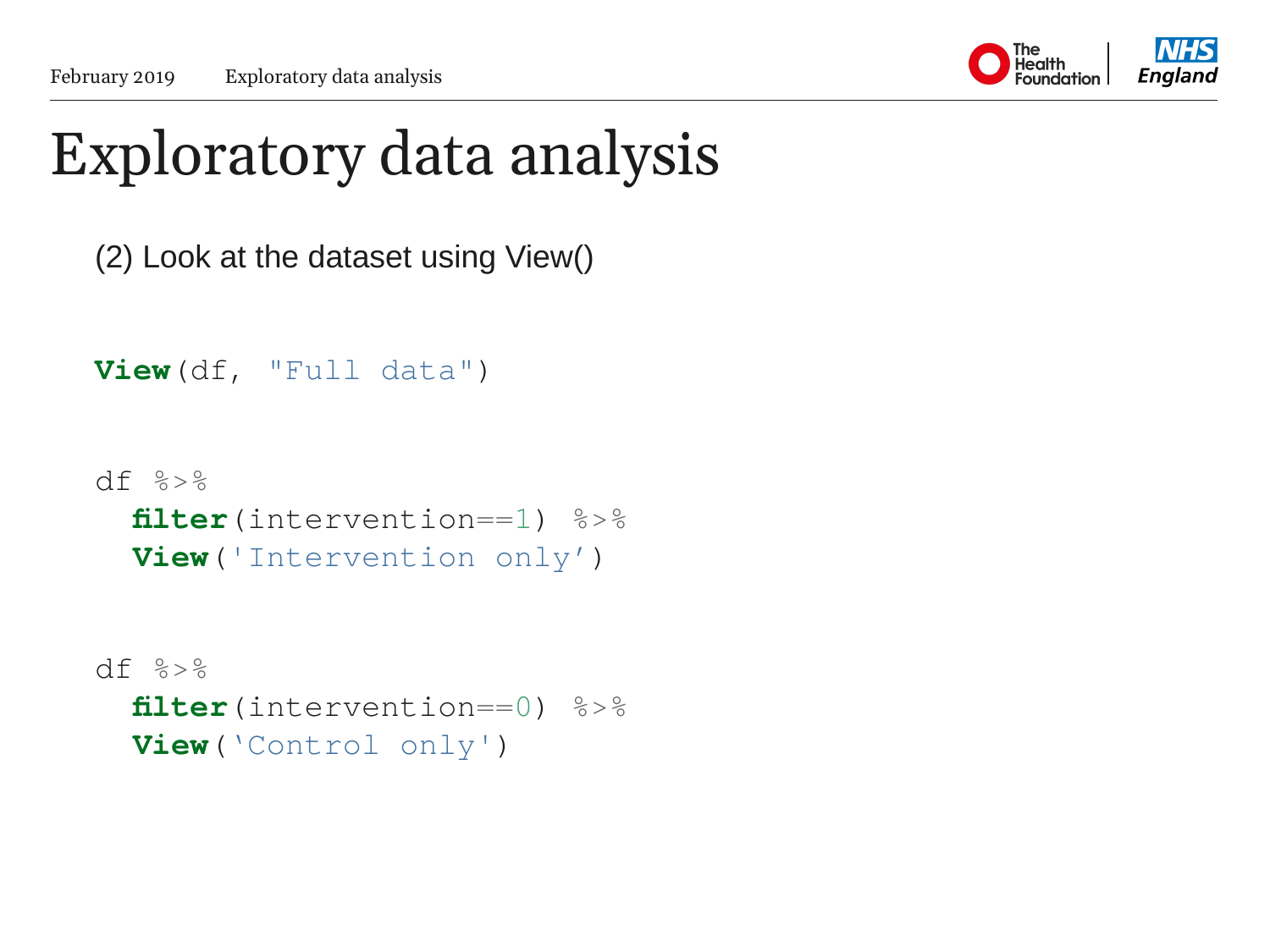

February 2019
Exploratory data analysis
# Exploratory data analysis
(2) Look at the dataset using View()

View(df, "Full data")

df %>%
  filter(intervention==1) %>%
  View('Intervention only’)

df %>%
  filter(intervention==0) %>%
  View(‘Control only')